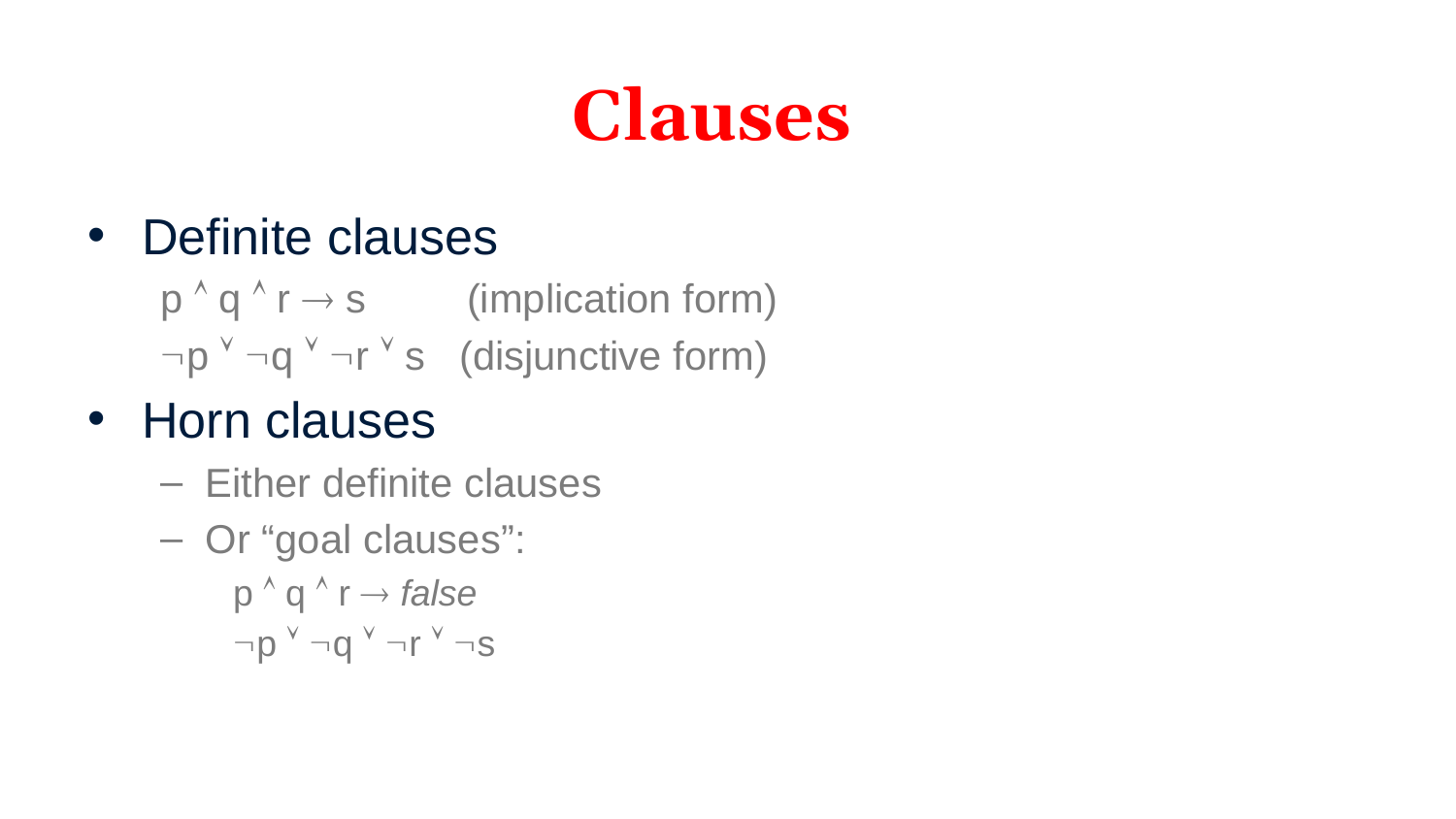

# Clauses
Definite clauses
p ∧ q ∧ r → s         (implication form)
¬p ∨ ¬q ∨ ¬r ∨ s   (disjunctive form)
Horn clauses
Either definite clauses
Or “goal clauses”:
p ∧ q ∧ r → false
¬p ∨ ¬q ∨ ¬r ∨ ¬s